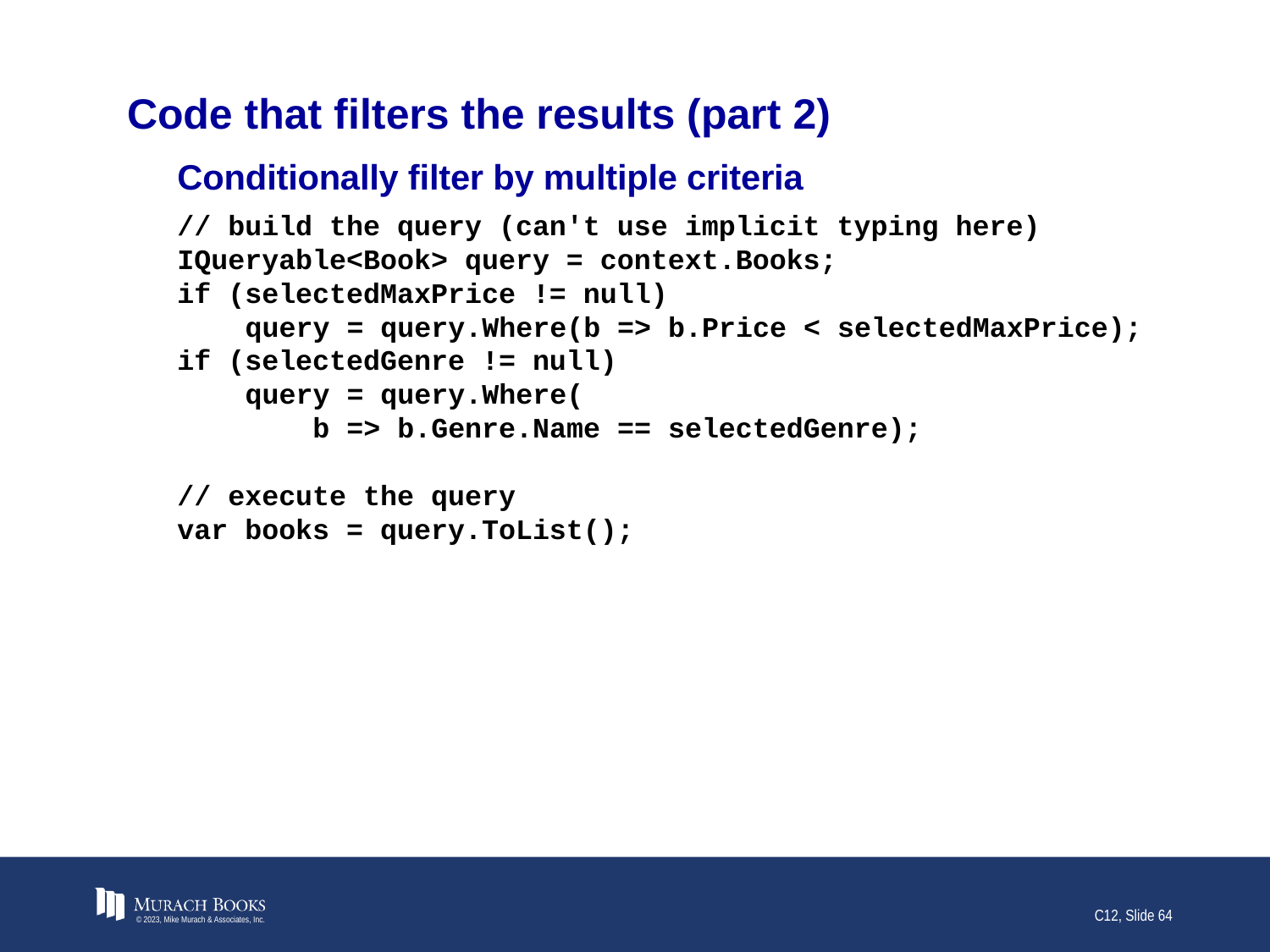

# Code that filters the results (part 2)
Conditionally filter by multiple criteria
// build the query (can't use implicit typing here)
IQueryable<Book> query = context.Books;
if (selectedMaxPrice != null)
    query = query.Where(b => b.Price < selectedMaxPrice);
if (selectedGenre != null)
    query = query.Where(
        b => b.Genre.Name == selectedGenre);

// execute the query
var books = query.ToList();

© 2023, Mike Murach & Associates, Inc.

C12, Slide 64